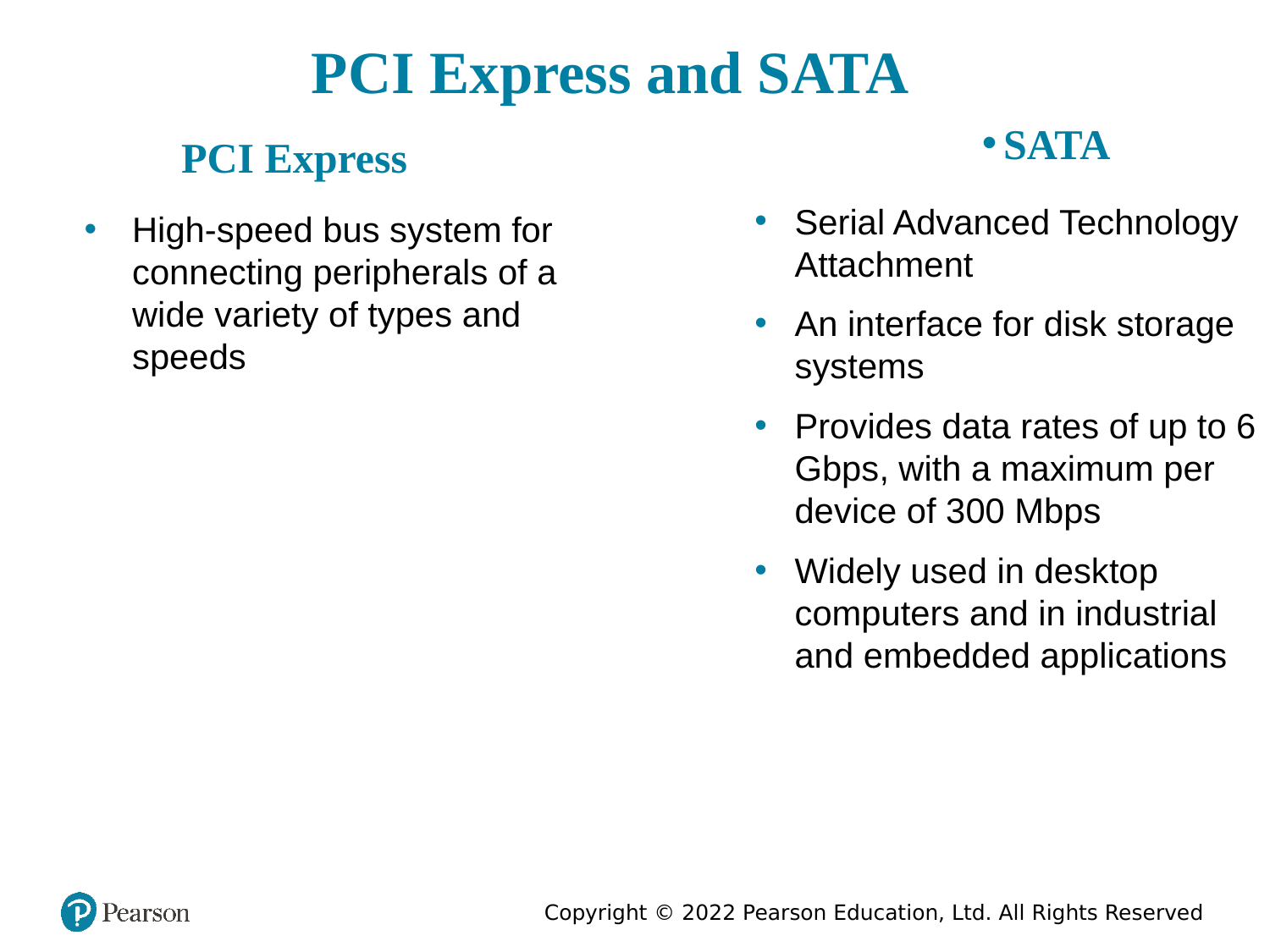

# PCI Express and SATA
SATA
PCI Express
Serial Advanced Technology Attachment
An interface for disk storage systems
Provides data rates of up to 6 Gbps, with a maximum per device of 300 Mbps
Widely used in desktop computers and in industrial and embedded applications
High-speed bus system for connecting peripherals of a wide variety of types and speeds